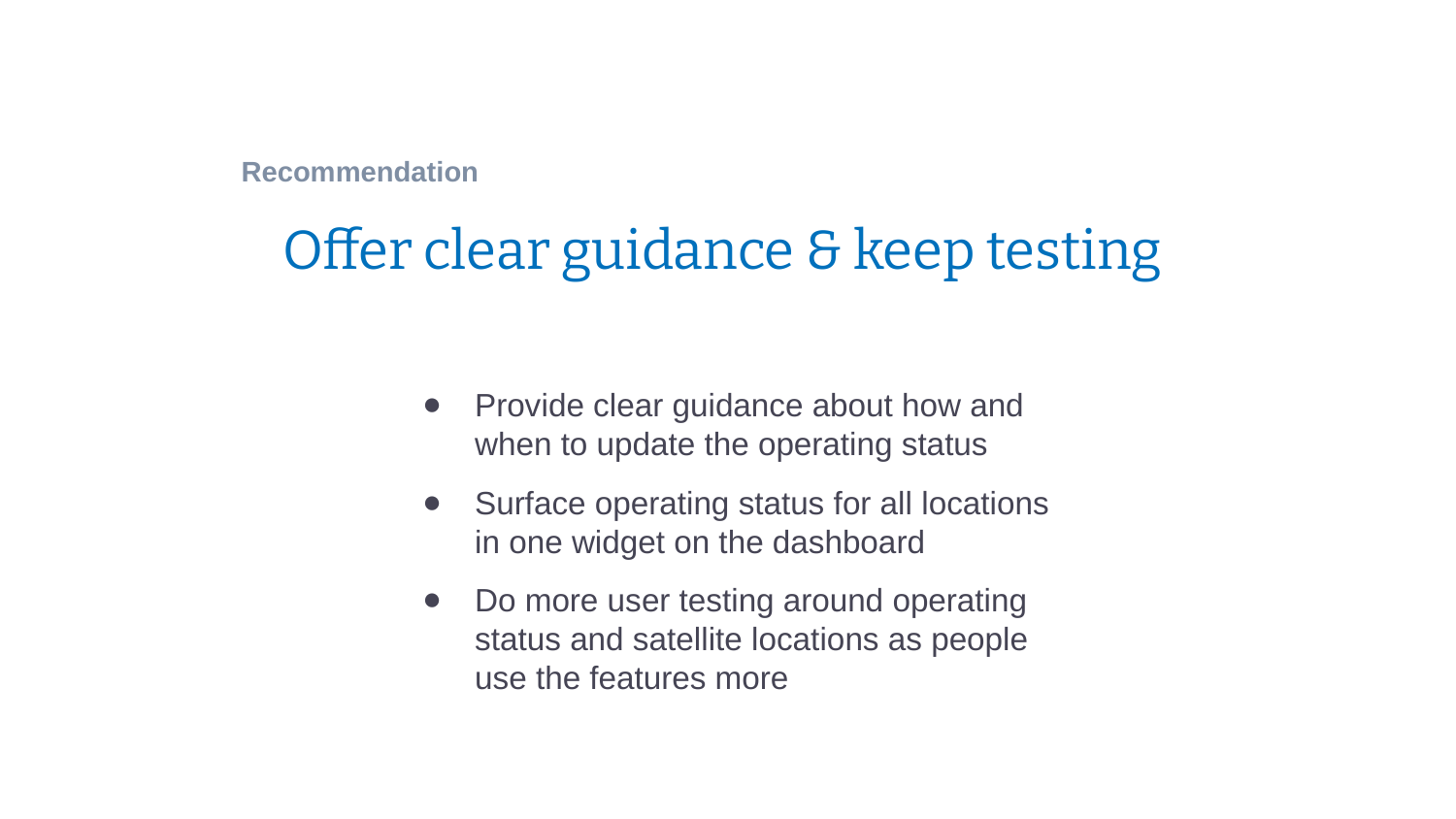

Recommendation
# Offer clear guidance & keep testing
Provide clear guidance about how and when to update the operating status
Surface operating status for all locations in one widget on the dashboard
Do more user testing around operating status and satellite locations as people use the features more